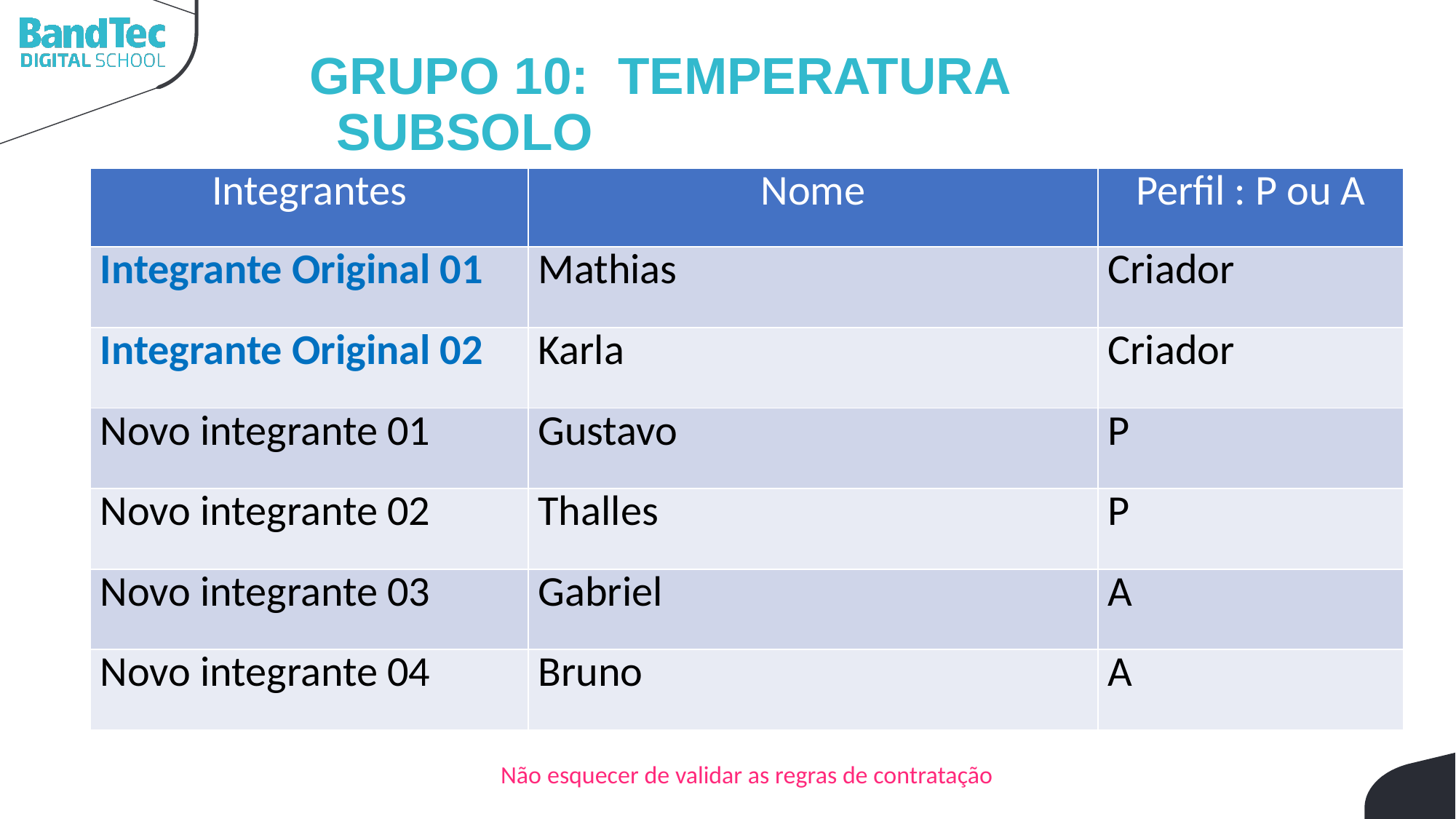

GRUPO 10:  TEMPERATURA SUBSOLO
| Integrantes | Nome | Perfil : P ou A |
| --- | --- | --- |
| Integrante Original 01 | Mathias | Criador |
| Integrante Original 02 | Karla | Criador |
| Novo integrante 01 | Gustavo | P |
| Novo integrante 02 | Thalles | P |
| Novo integrante 03 | Gabriel | A |
| Novo integrante 04 | Bruno | A |
Não esquecer de validar as regras de contratação